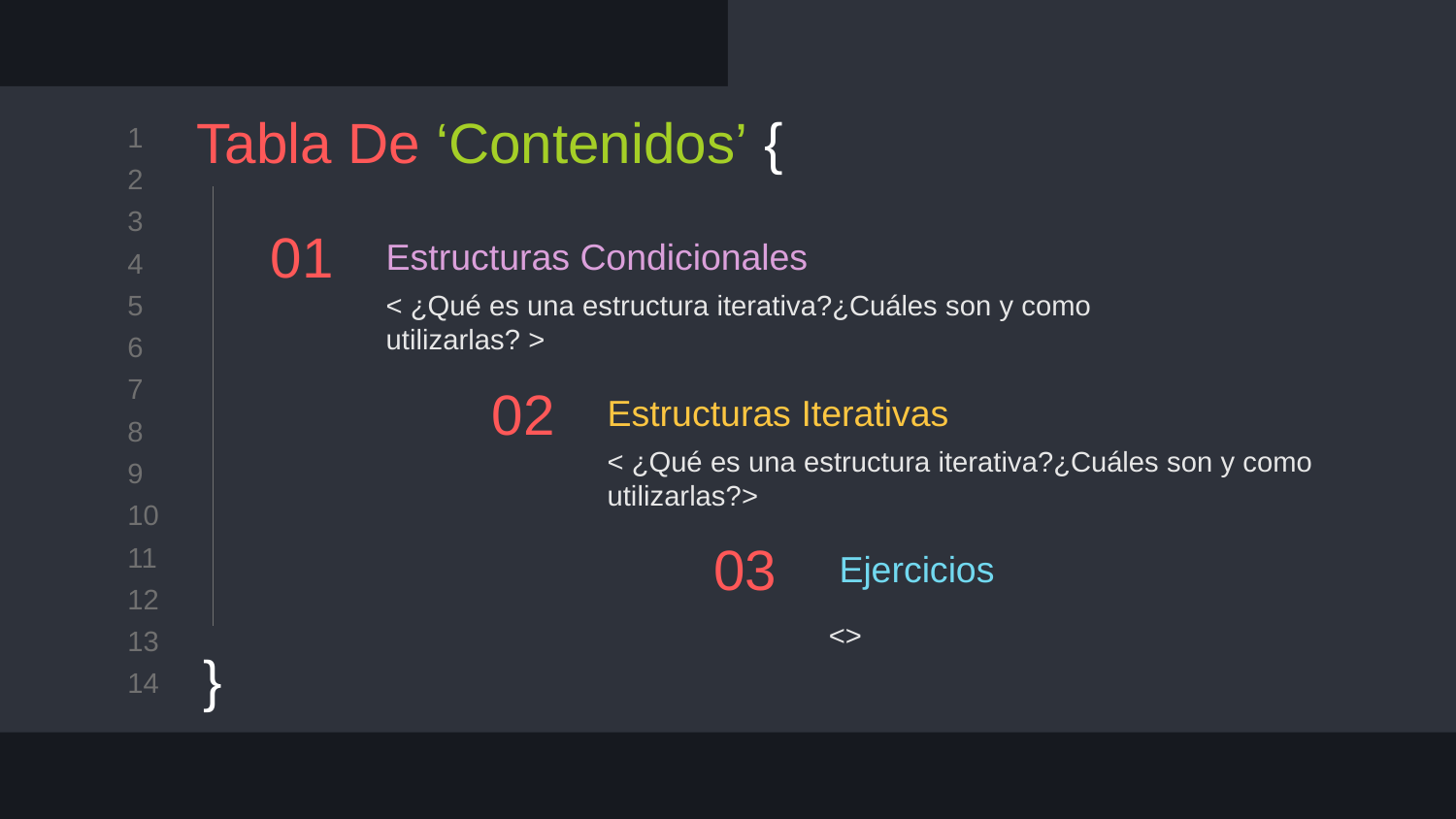

Tabla De ‘Contenidos’ {
}
# 01
Estructuras Condicionales
< ¿Qué es una estructura iterativa?¿Cuáles son y como utilizarlas? >
Estructuras Iterativas
02
< ¿Qué es una estructura iterativa?¿Cuáles son y como utilizarlas?>
 Ejercicios
03
<>